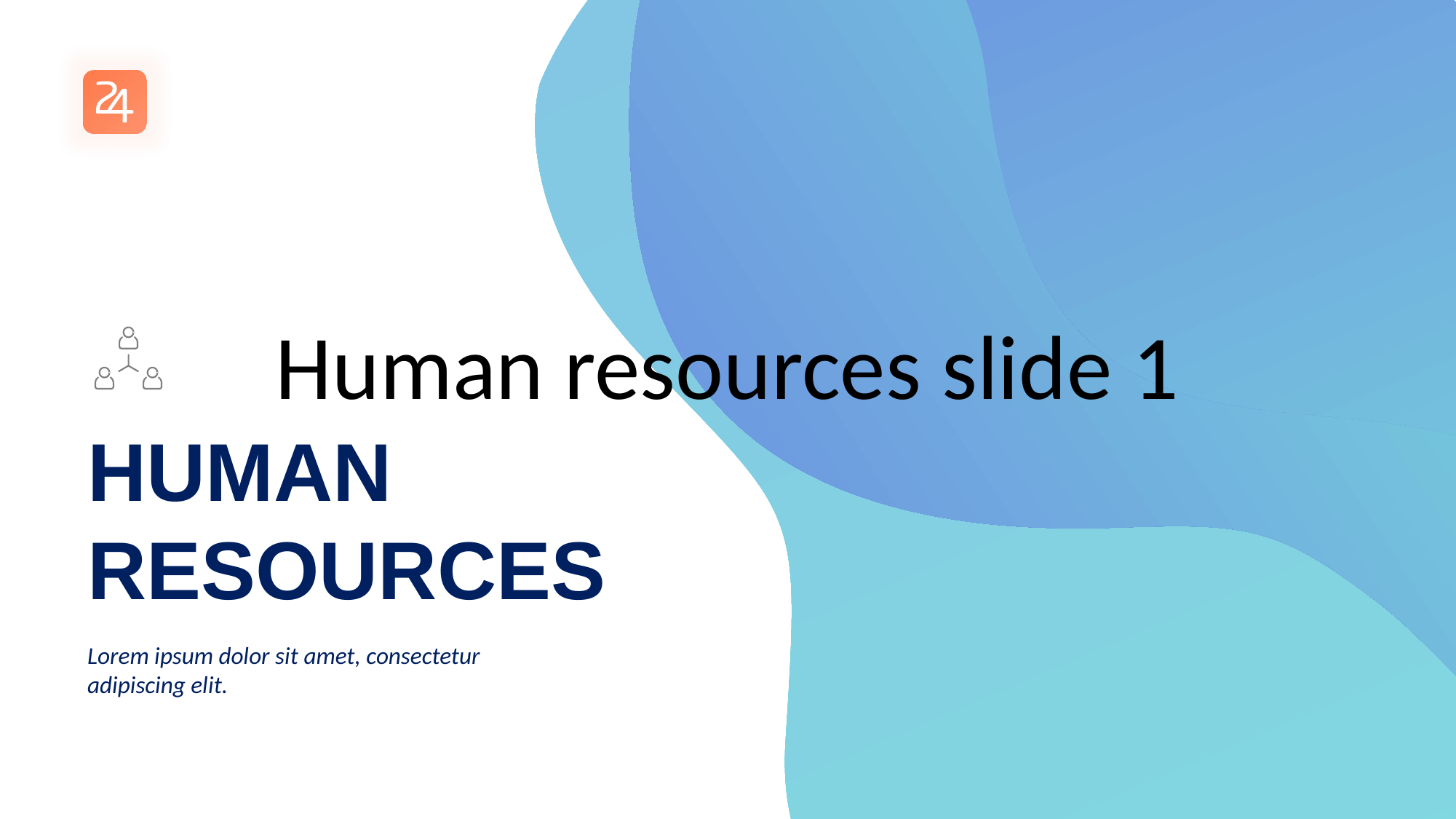

# Human resources slide 1

HUMAN RESOURCES

Lorem ipsum dolor sit amet, consectetur adipiscing elit.